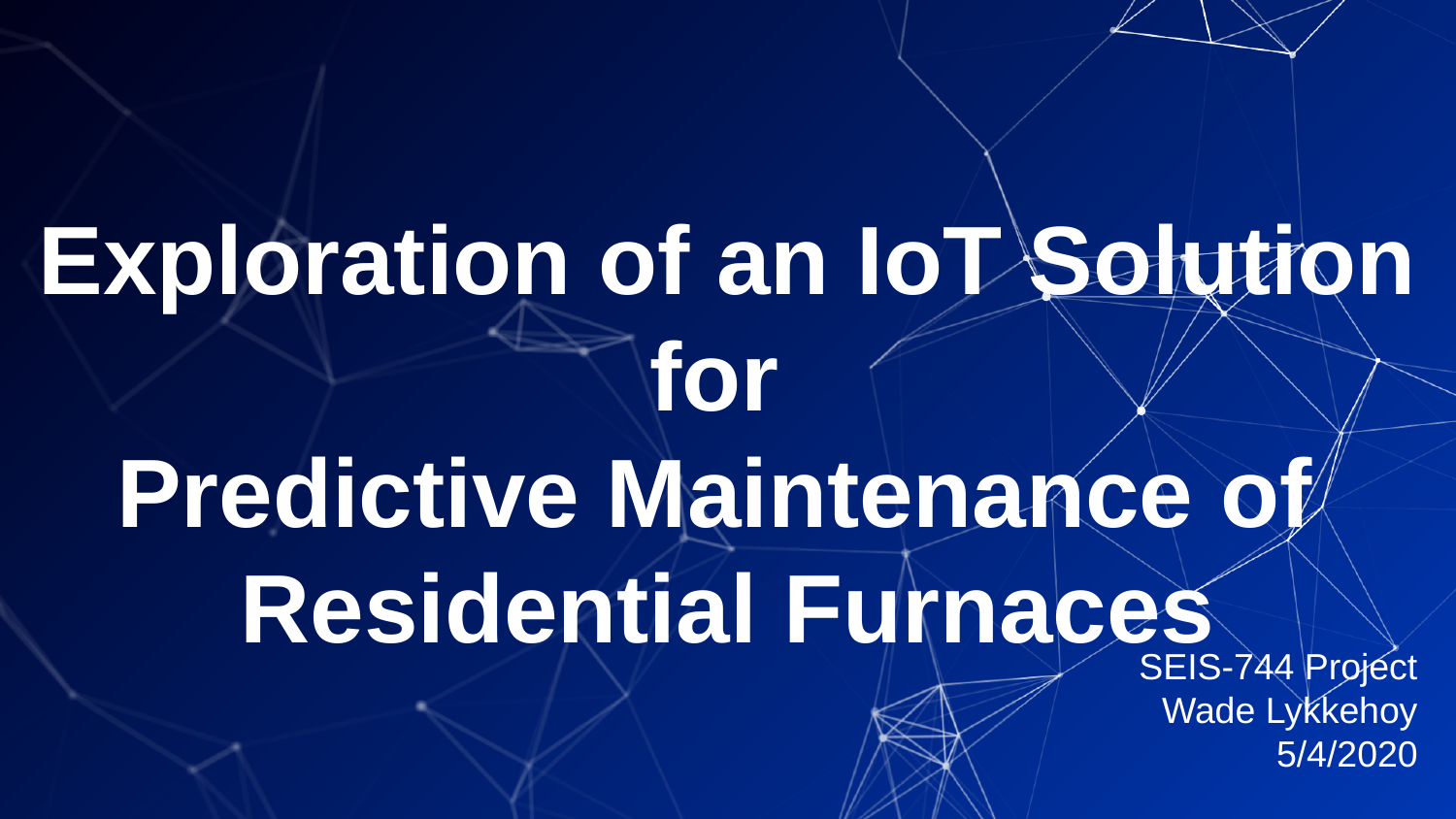

# Exploration of an IoT Solution for
Predictive Maintenance of
Residential Furnaces
SEIS-744 Project
Wade Lykkehoy
5/4/2020